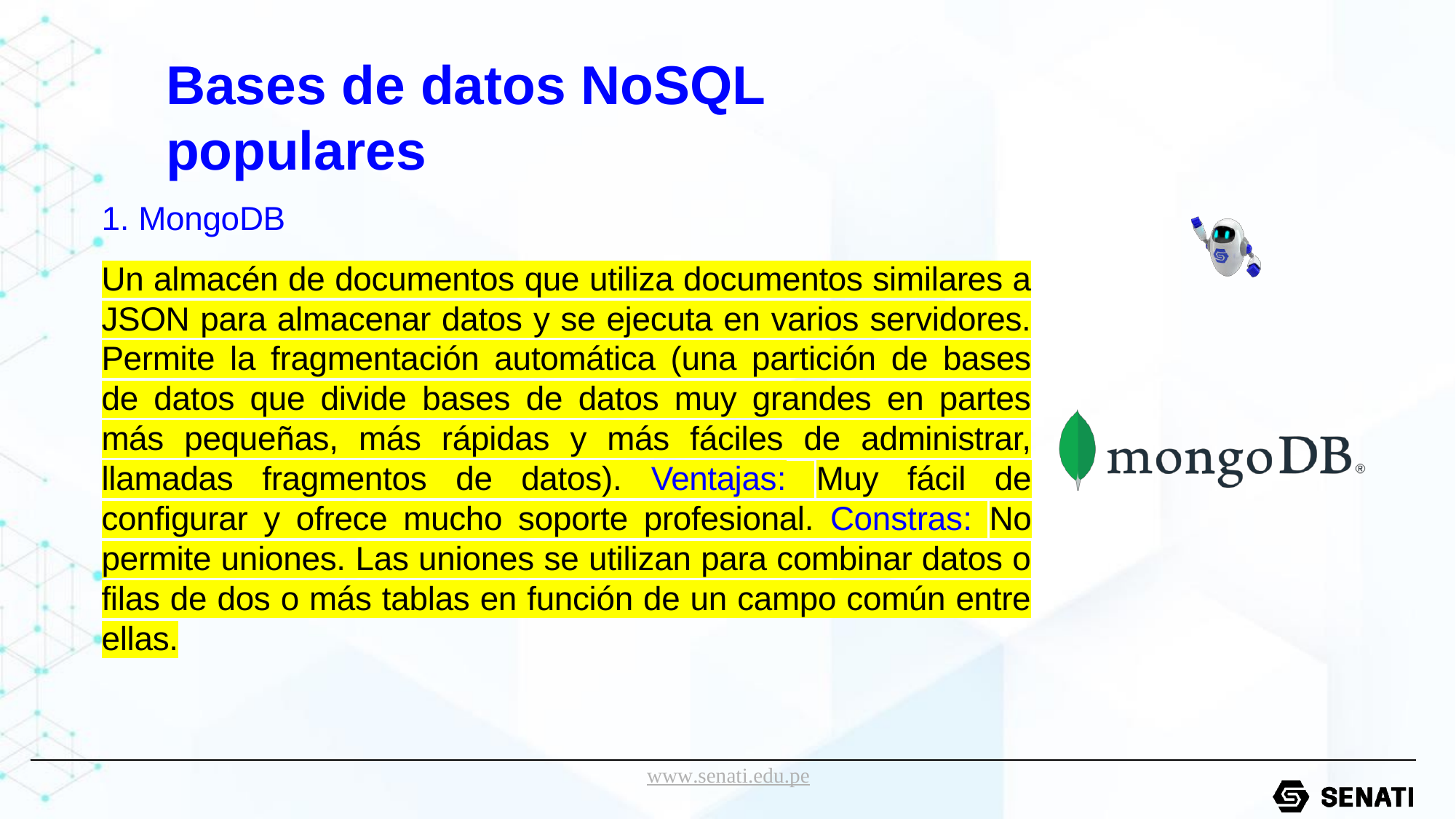

# Bases de datos NoSQL populares
1. MongoDB
Un almacén de documentos que utiliza documentos similares a JSON para almacenar datos y se ejecuta en varios servidores. Permite la fragmentación automática (una partición de bases de datos que divide bases de datos muy grandes en partes más pequeñas, más rápidas y más fáciles de administrar, llamadas fragmentos de datos). Ventajas: Muy fácil de configurar y ofrece mucho soporte profesional. Constras: No permite uniones. Las uniones se utilizan para combinar datos o filas de dos o más tablas en función de un campo común entre ellas.

www.senati.edu.pe